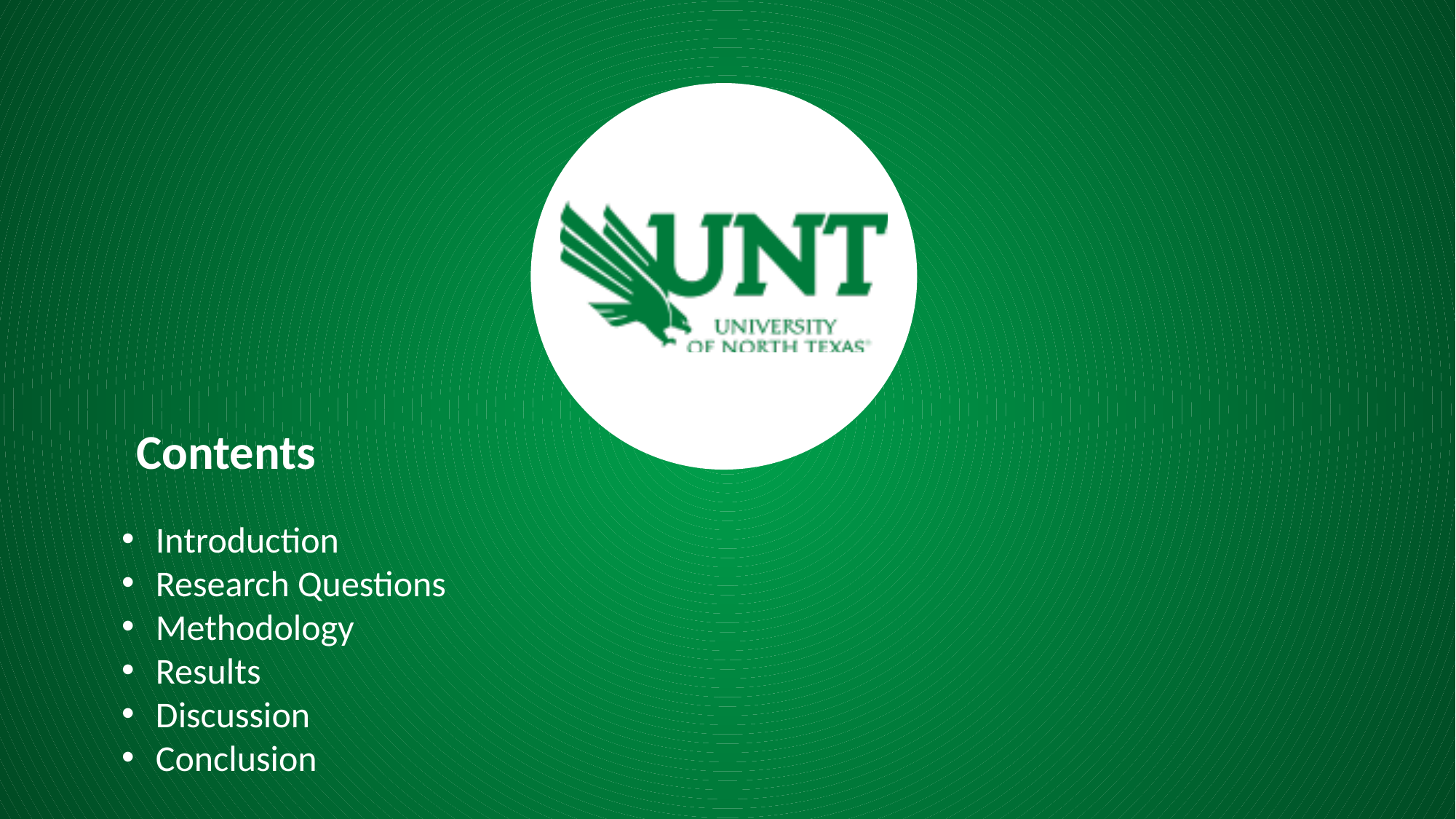

Contents
Introduction
Research Questions
Methodology
Results
Discussion
Conclusion